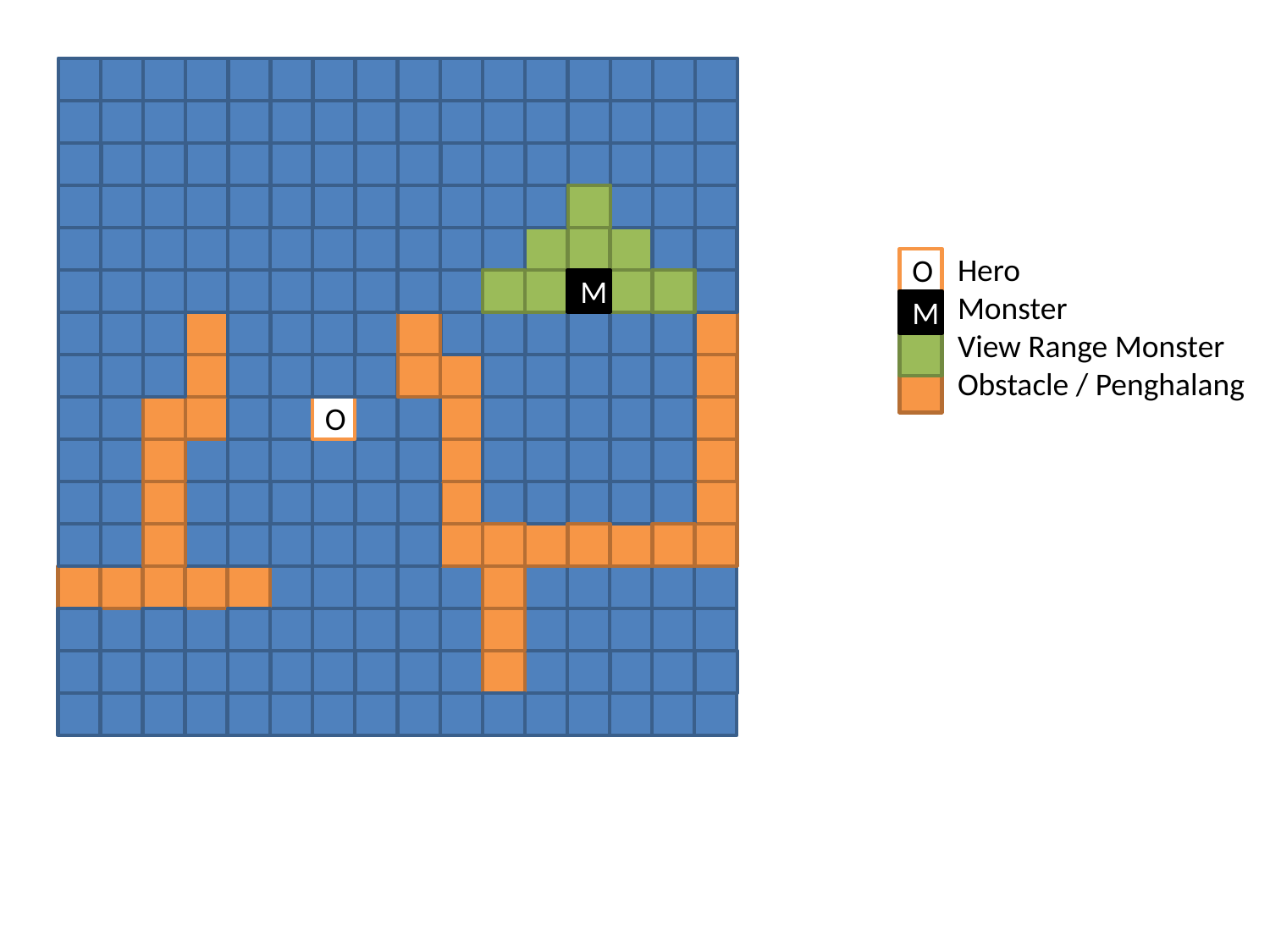

M

O

Hero
Monster
View Range Monster
Obstacle / Penghalang
O
M